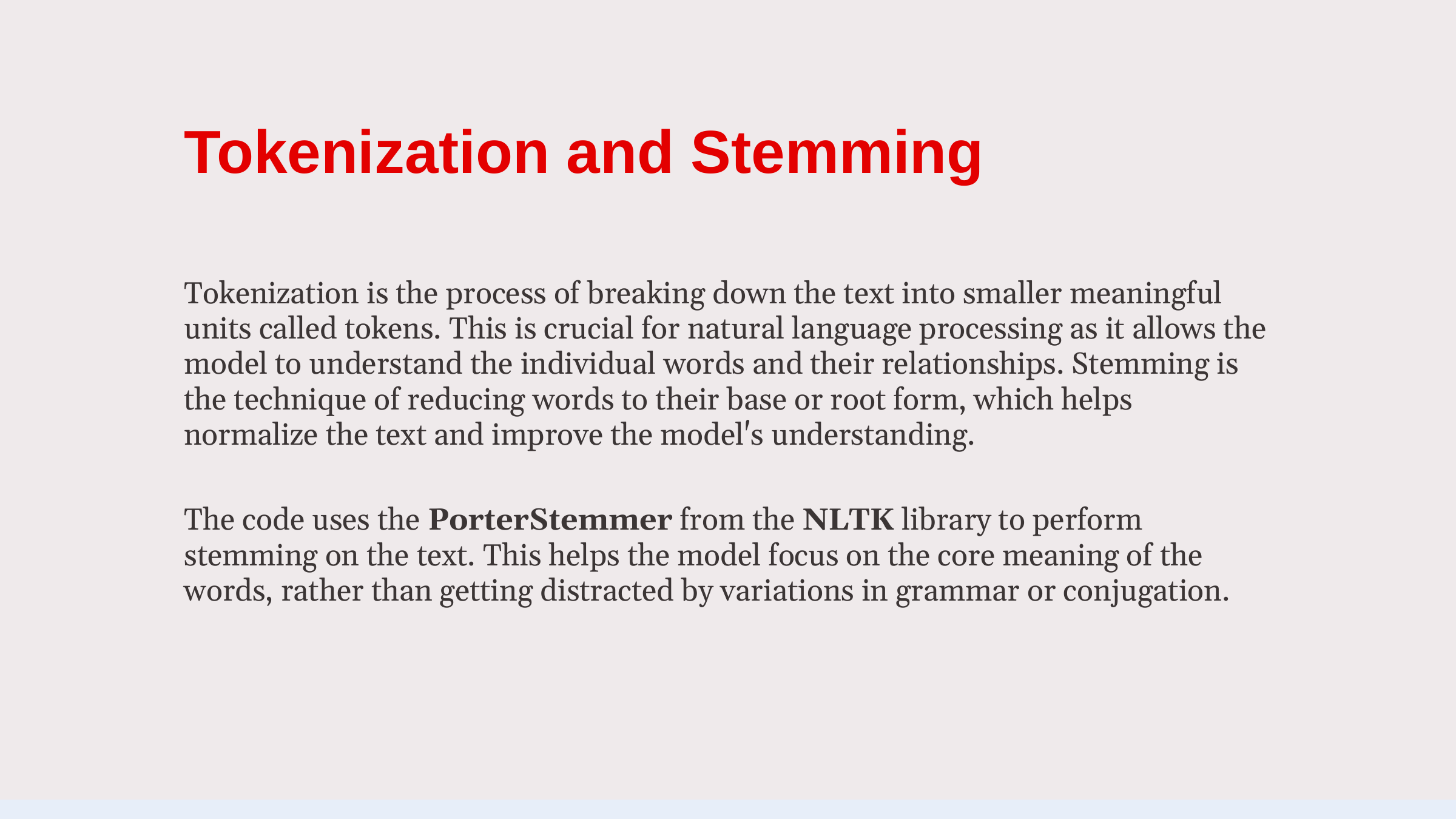

Tokenization and Stemming
Tokenization is the process of breaking down the text into smaller meaningful units called tokens. This is crucial for natural language processing as it allows the model to understand the individual words and their relationships. Stemming is the technique of reducing words to their base or root form, which helps normalize the text and improve the model's understanding.
The code uses the PorterStemmer from the NLTK library to perform stemming on the text. This helps the model focus on the core meaning of the words, rather than getting distracted by variations in grammar or conjugation.